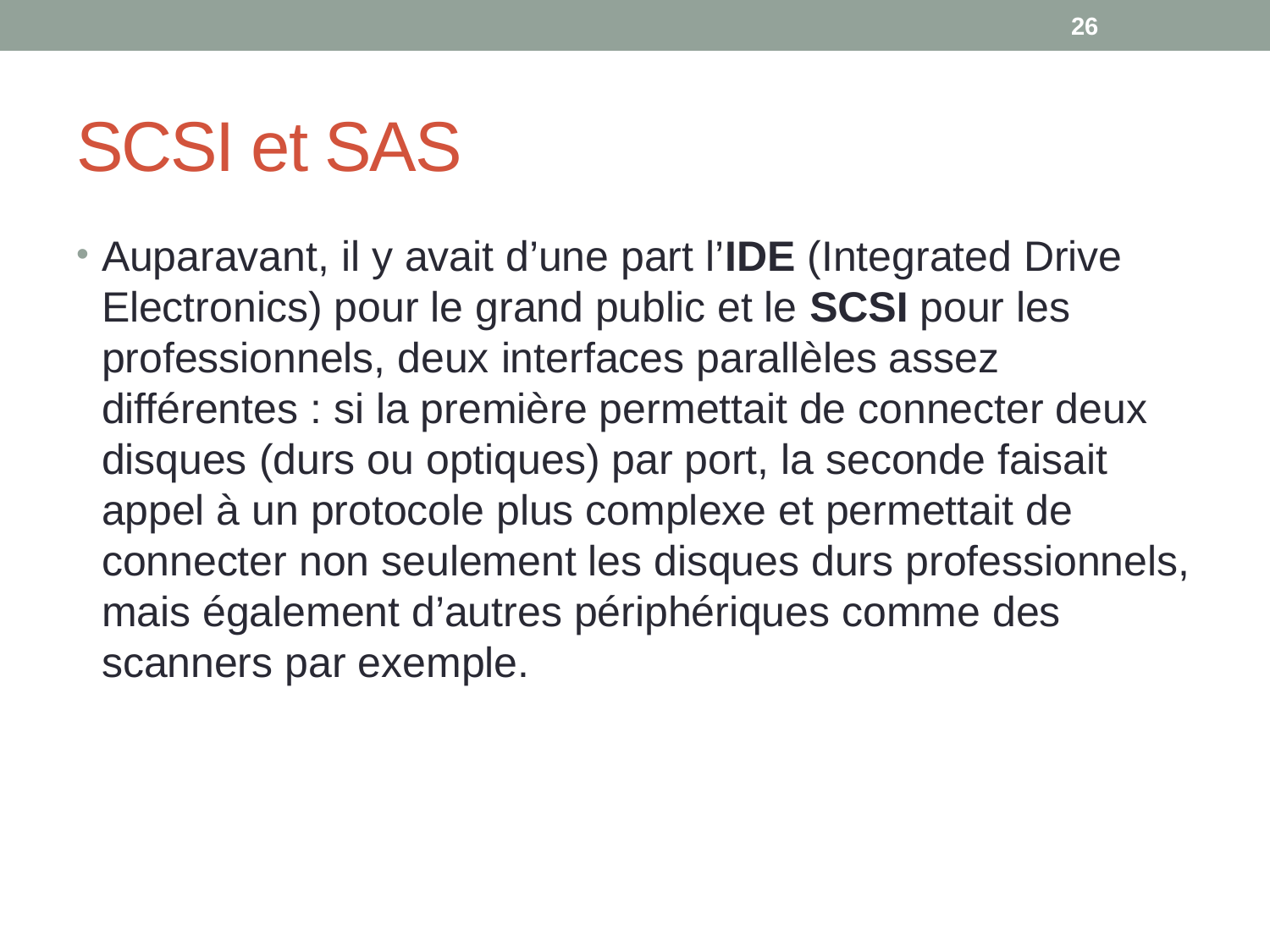

26
# SCSI et SAS
Auparavant, il y avait d’une part l’IDE (Integrated Drive Electronics) pour le grand public et le SCSI pour les professionnels, deux interfaces parallèles assez différentes : si la première permettait de connecter deux disques (durs ou optiques) par port, la seconde faisait appel à un protocole plus complexe et permettait de connecter non seulement les disques durs professionnels, mais également d’autres périphériques comme des scanners par exemple.